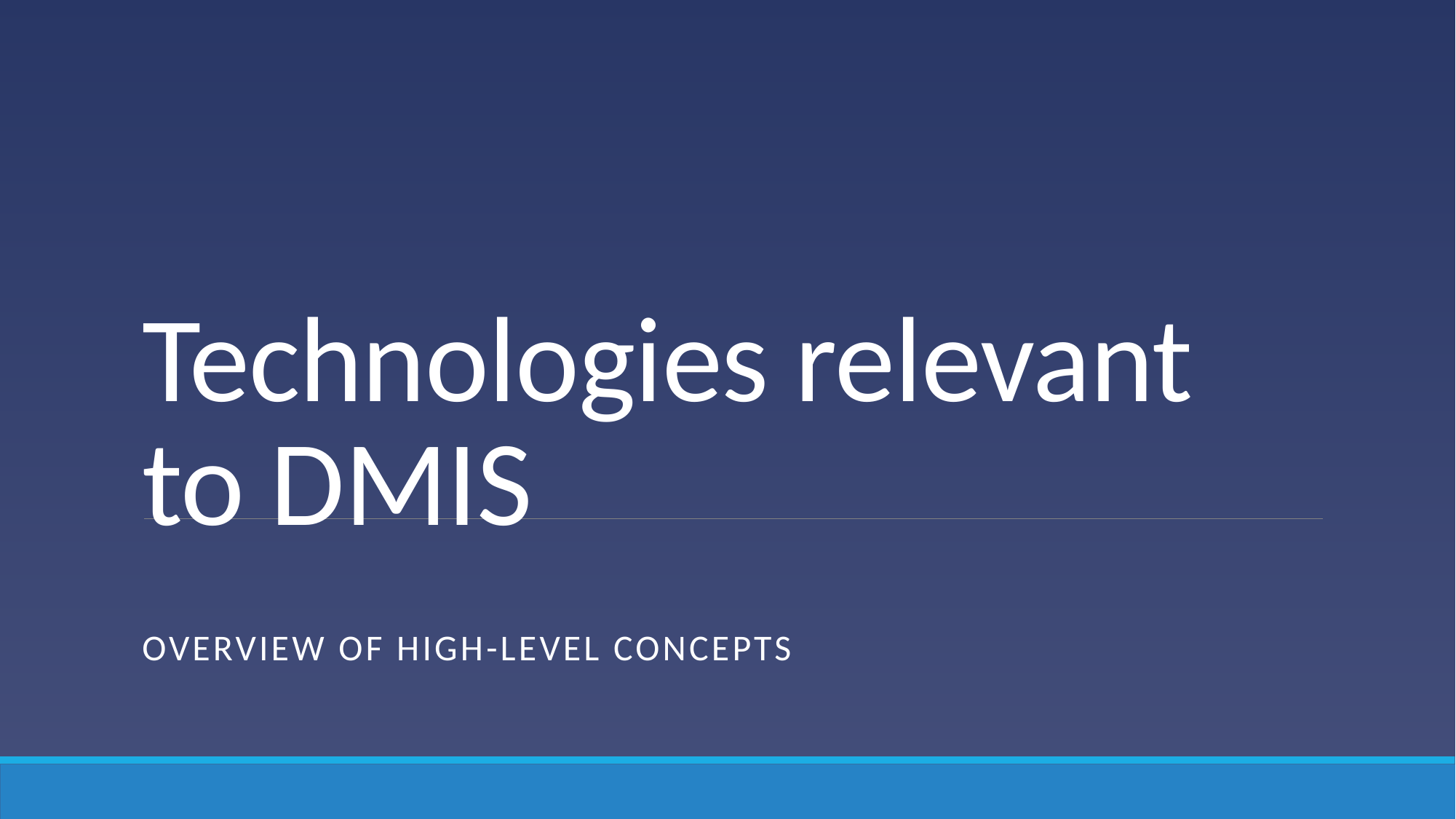

# Technologies relevant to DMIS
Overview of high-level concepts